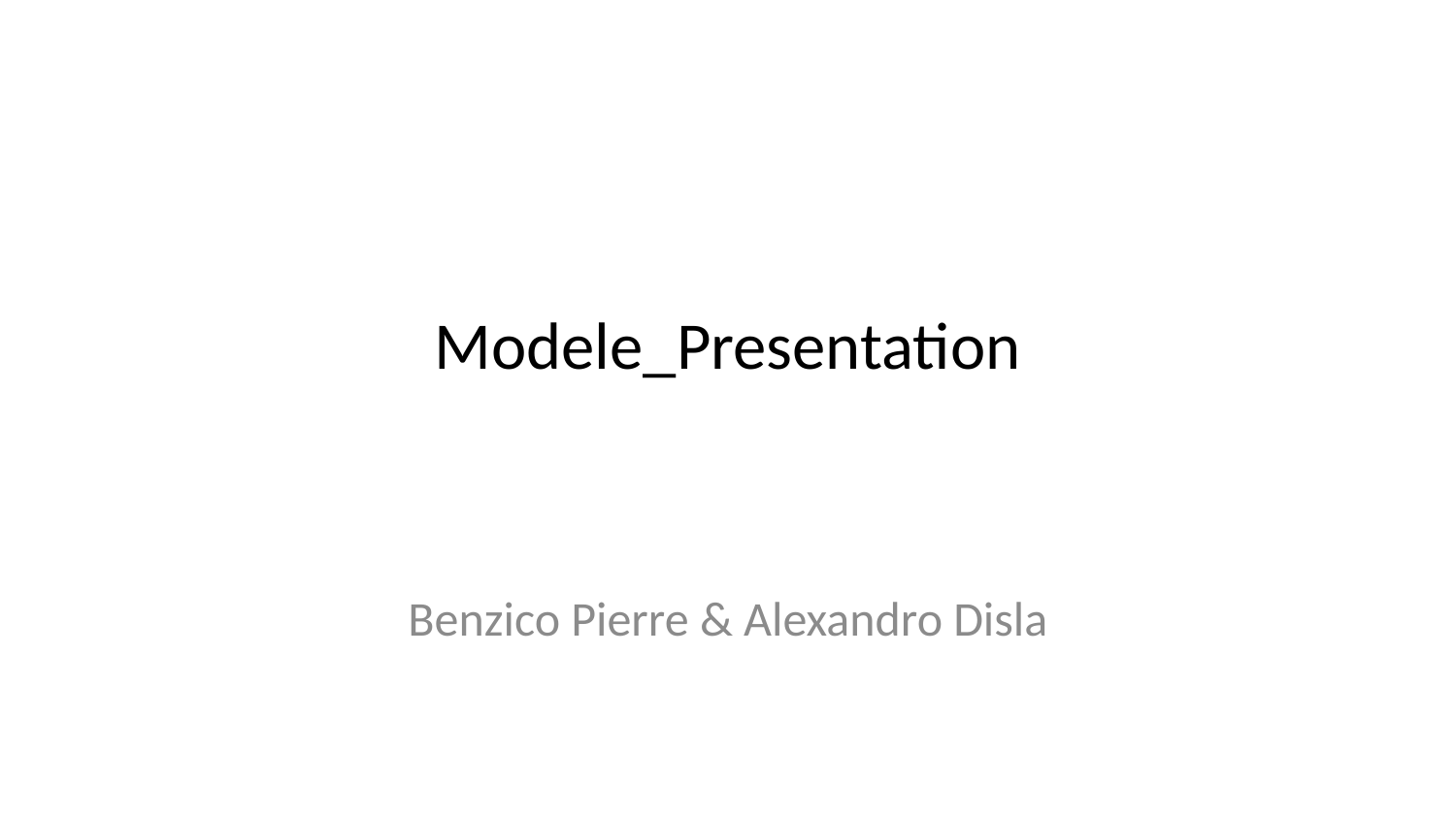

# Modele_Presentation
Benzico Pierre & Alexandro Disla